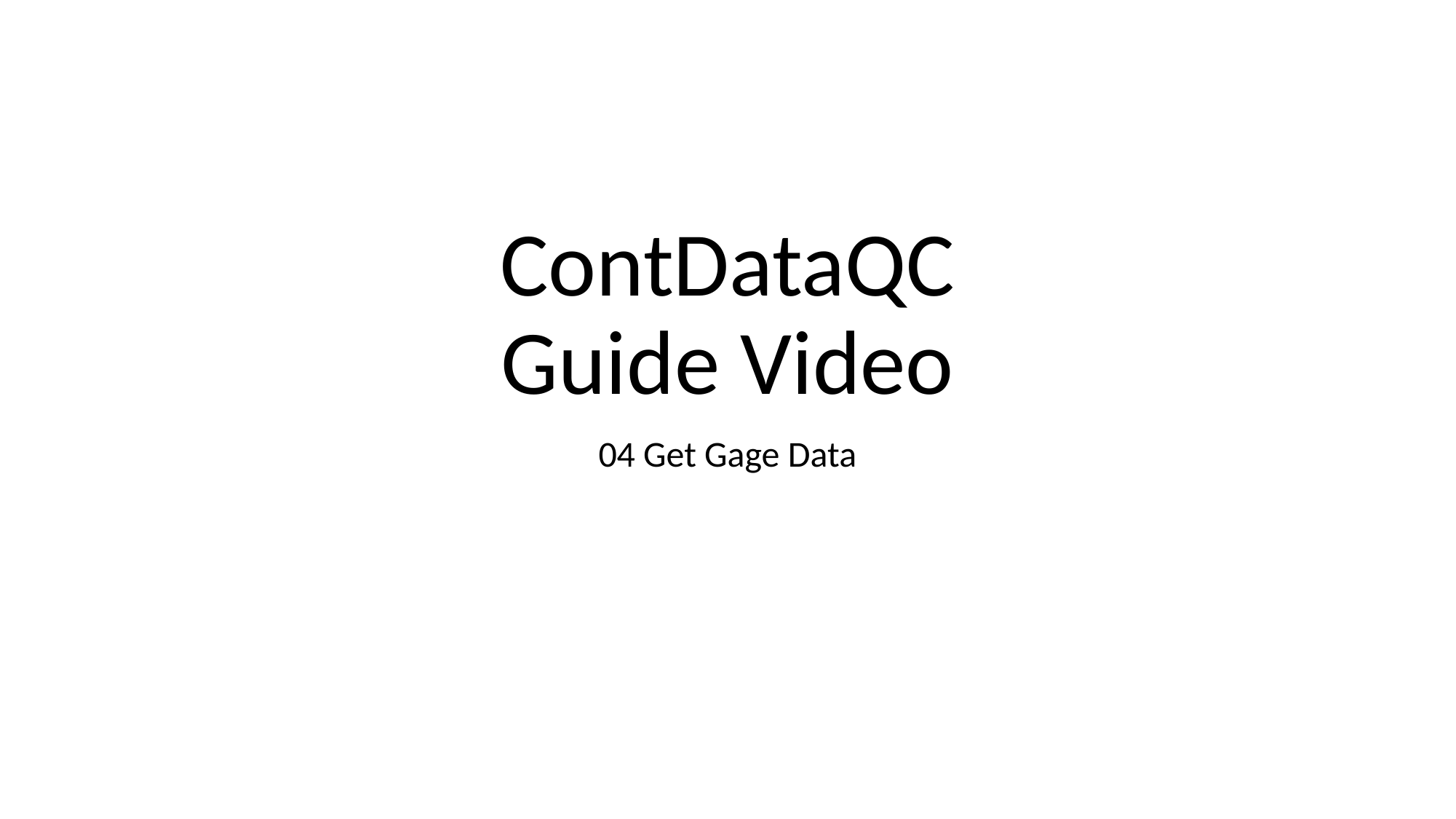

# ContDataQC Guide Video
04 Get Gage Data